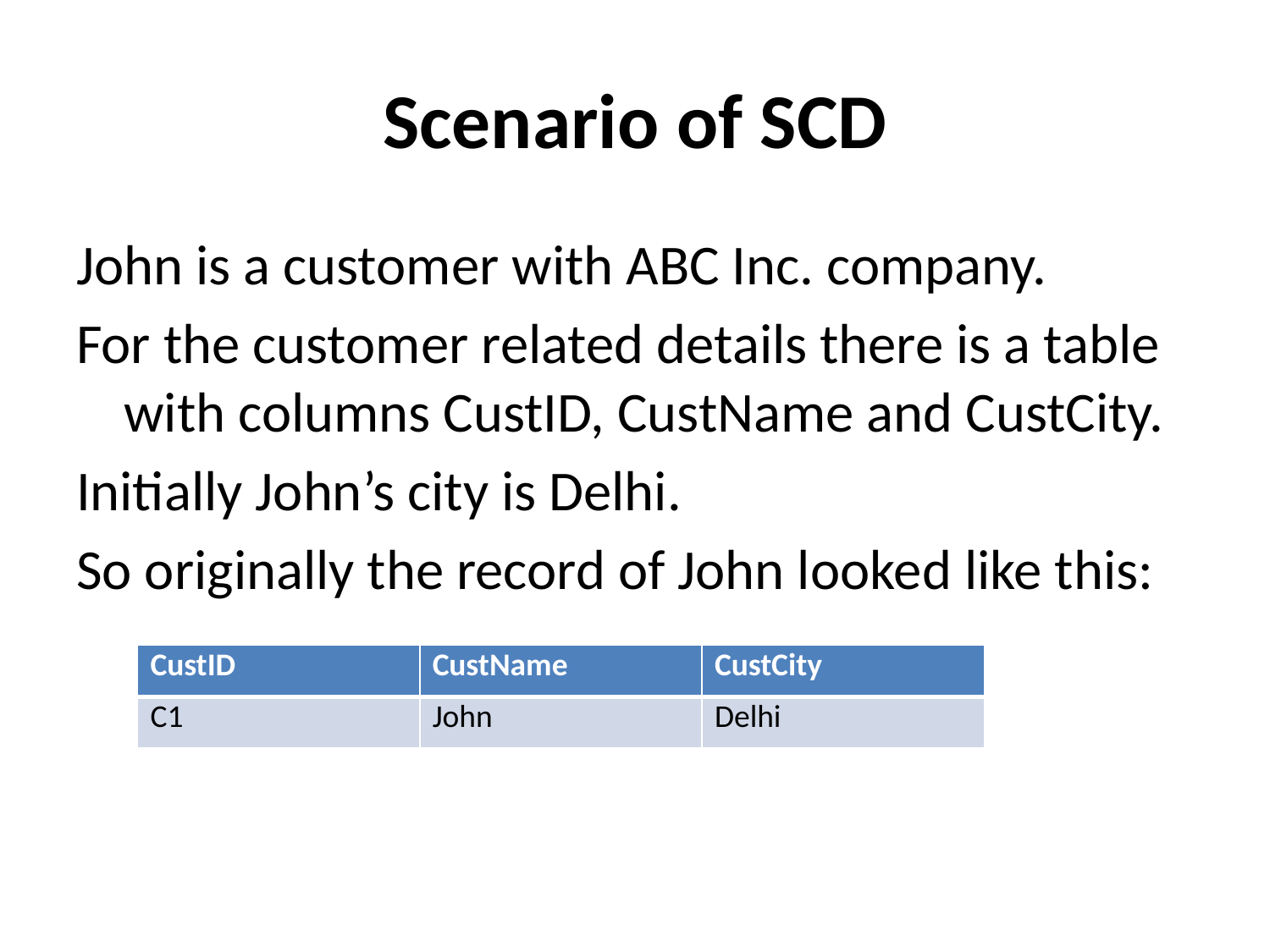

# Scenario of SCD
John is a customer with ABC Inc. company.
For the customer related details there is a table with columns CustID, CustName and CustCity.
Initially John’s city is Delhi.
So originally the record of John looked like this:

| CustID | CustName | CustCity |
| --- | --- | --- |
| C1 | John | Delhi |